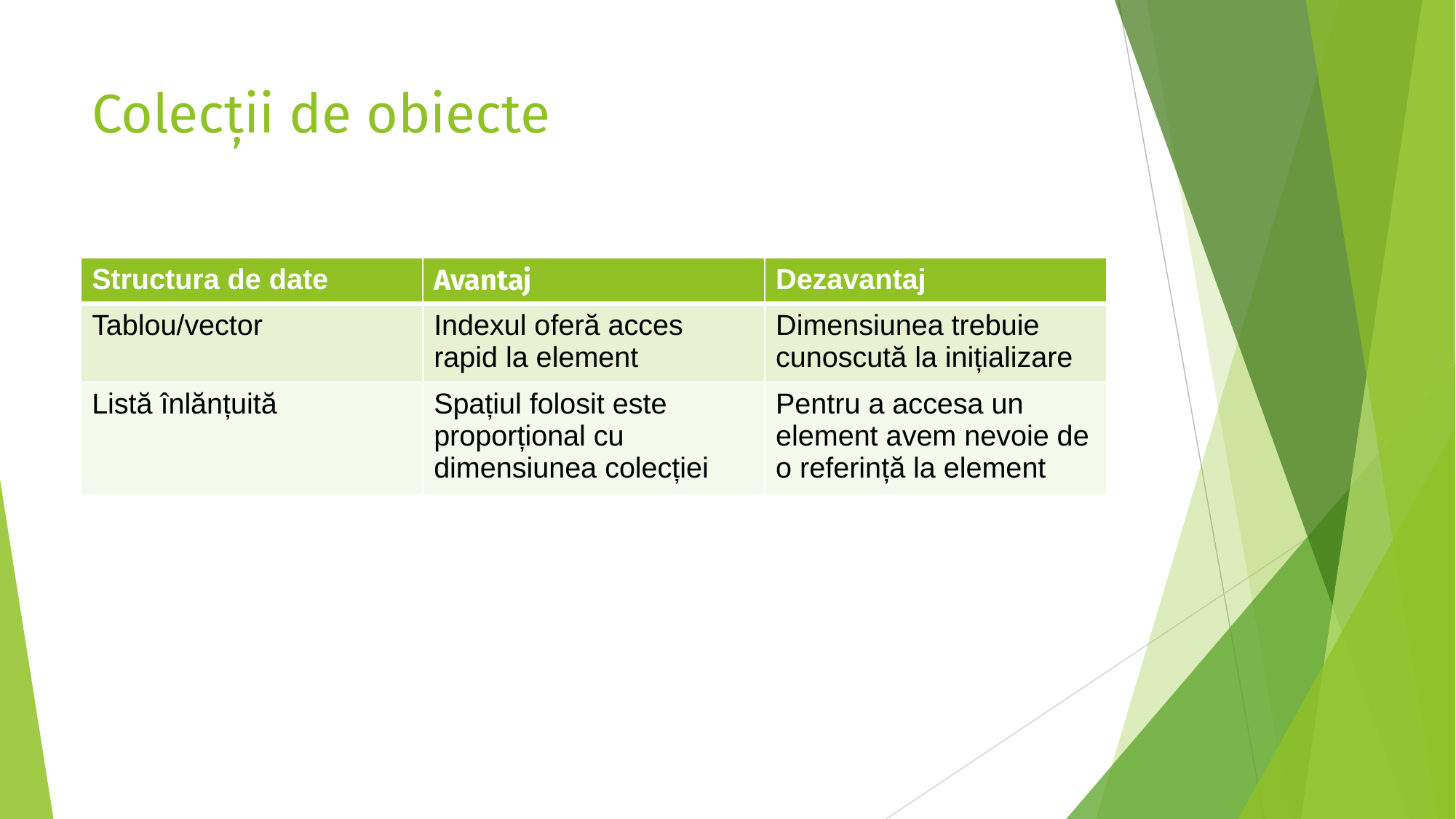

# Colecții de obiecte
| Structura de date | Avantaj | Dezavantaj |
| --- | --- | --- |
| Tablou/vector | Indexul oferă acces rapid la element | Dimensiunea trebuie cunoscută la inițializare |
| Listă înlănțuită | Spațiul folosit este proporțional cu dimensiunea colecției | Pentru a accesa un element avem nevoie de o referință la element |